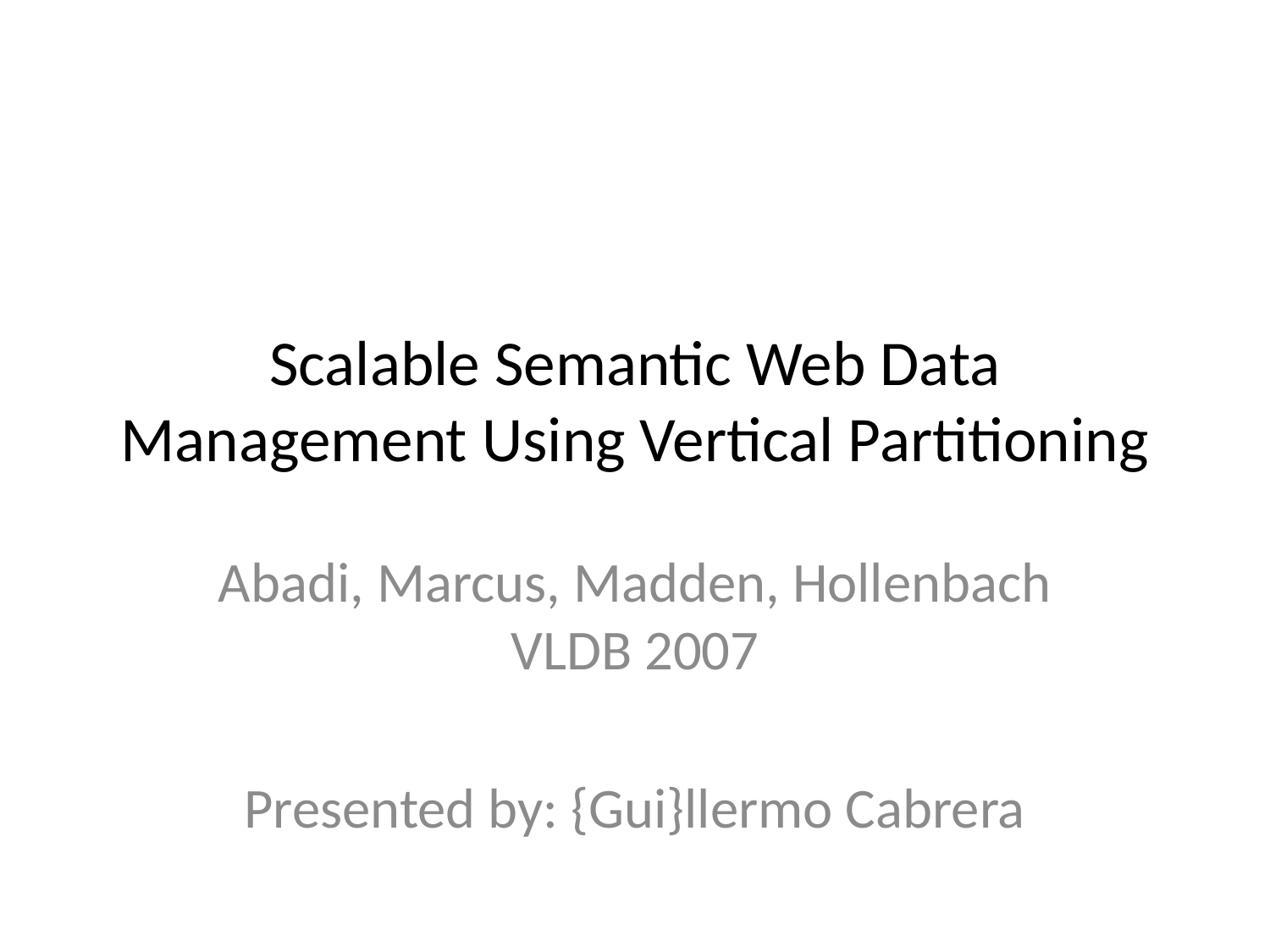

# Scalable Semantic Web Data Management Using Vertical Partitioning
Abadi, Marcus, Madden, Hollenbach
VLDB 2007

Presented by: {Gui}llermo Cabrera